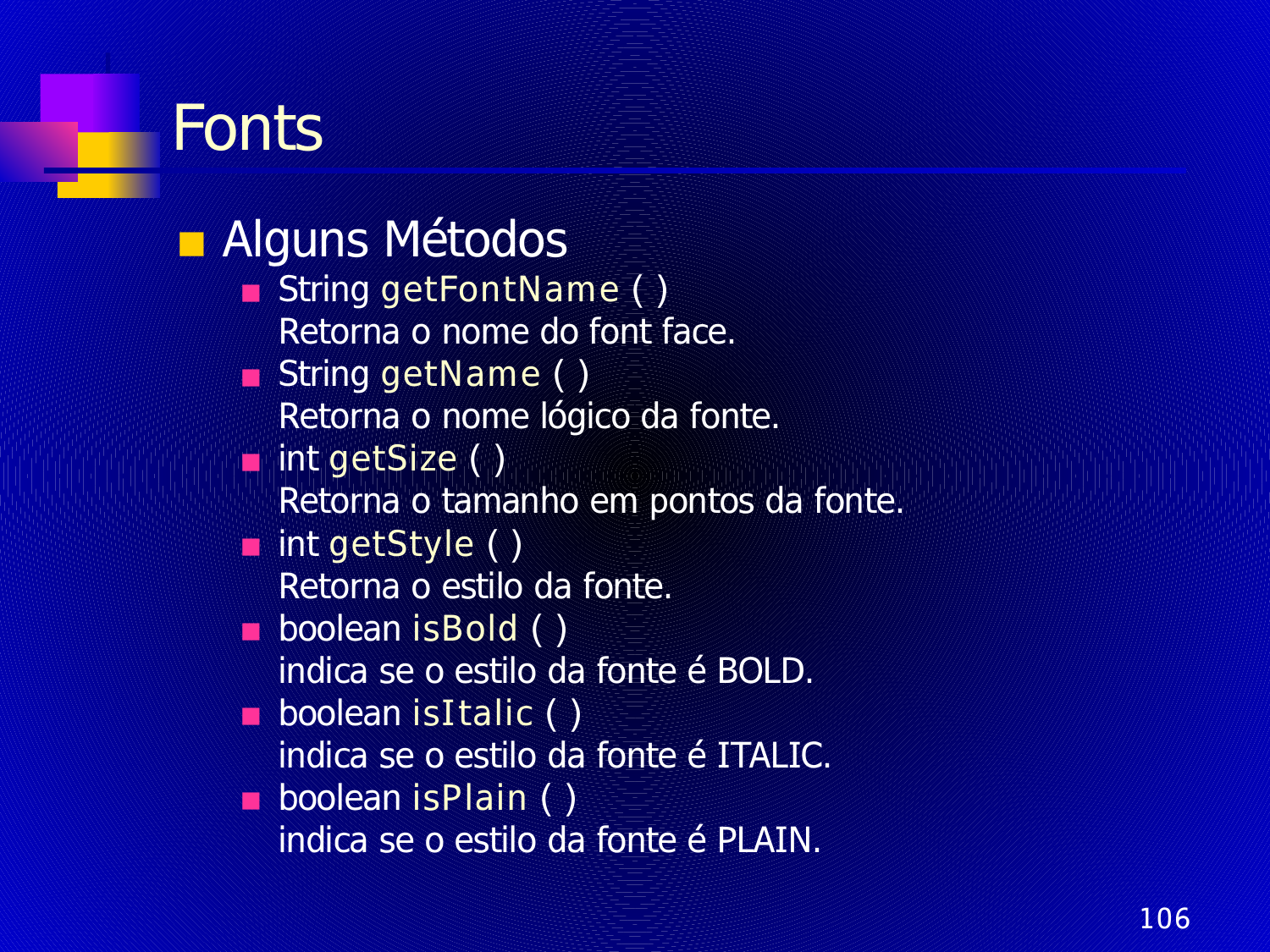

Fonts
Alguns Métodos
String getFontName ( )
	Retorna o nome do font face.
String getName ( )
	Retorna o nome lógico da fonte.
int getSize ( )
	Retorna o tamanho em pontos da fonte.
int getStyle ( )
	Retorna o estilo da fonte.
boolean isBold ( )
	indica se o estilo da fonte é BOLD.
boolean isItalic ( )
	indica se o estilo da fonte é ITALIC.
boolean isPlain ( )
	indica se o estilo da fonte é PLAIN.
106